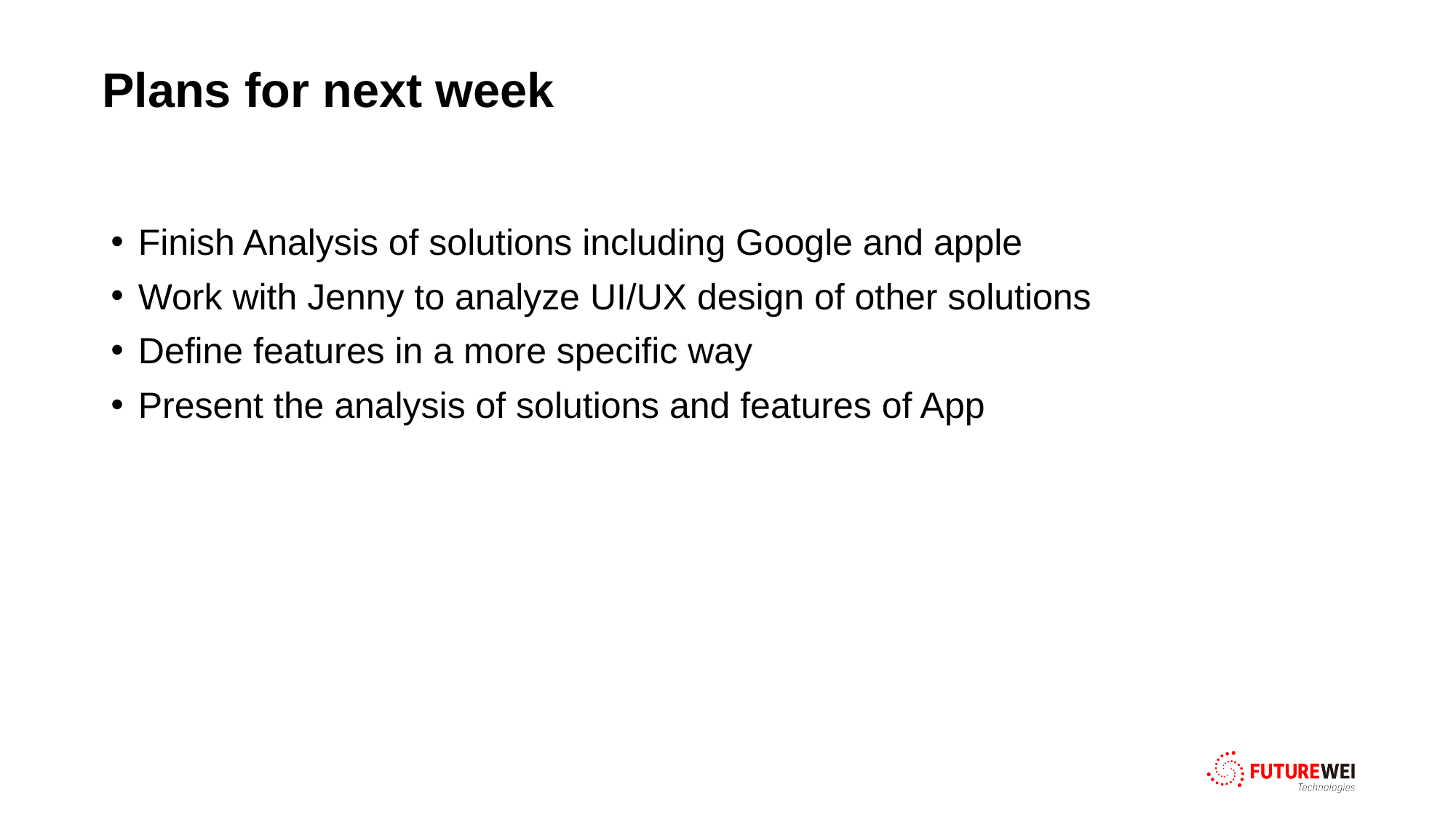

# Plans for next week
Finish Analysis of solutions including Google and apple
Work with Jenny to analyze UI/UX design of other solutions
Define features in a more specific way
Present the analysis of solutions and features of App